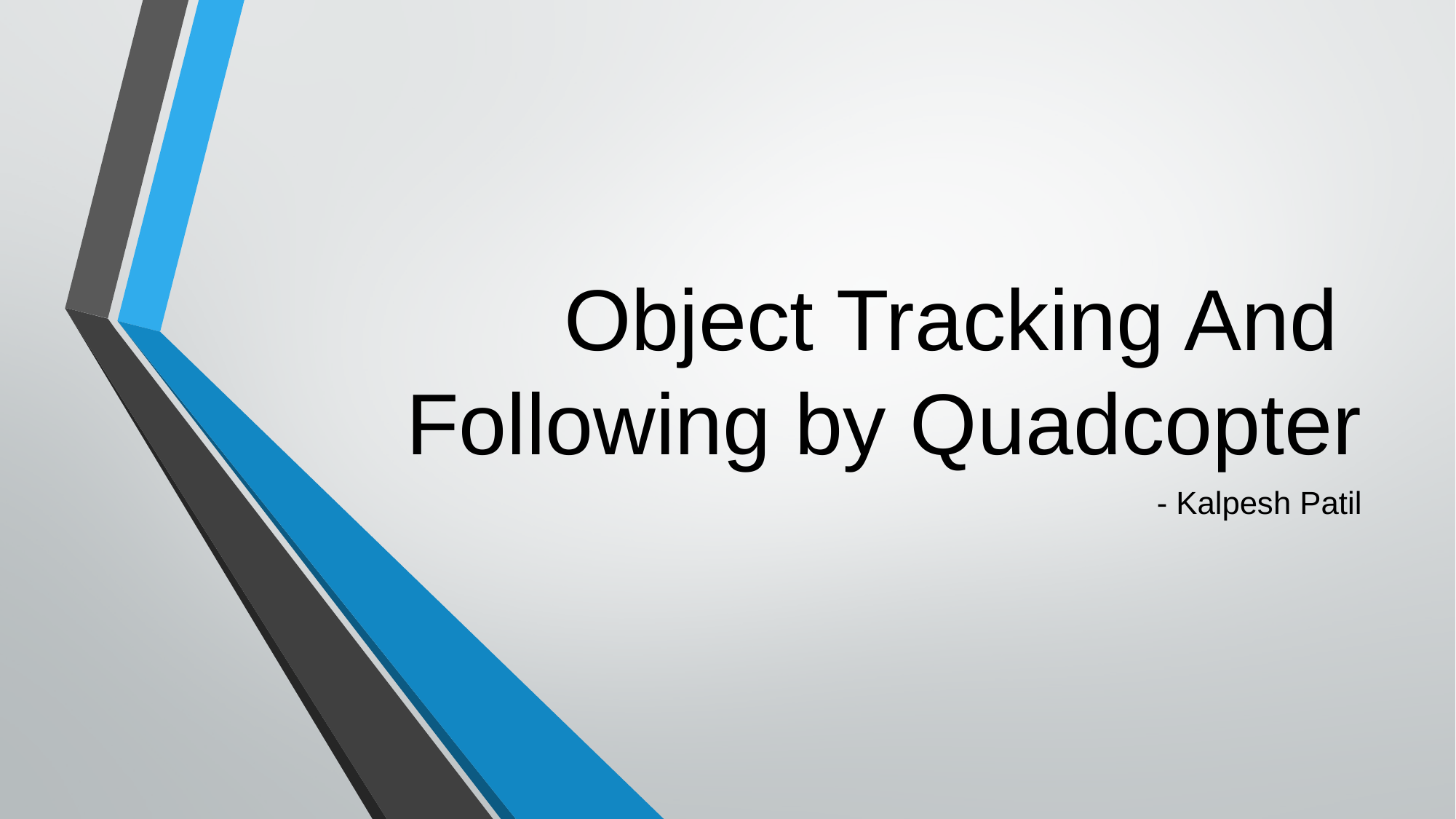

# Object Tracking And Following by Quadcopter
- Kalpesh Patil